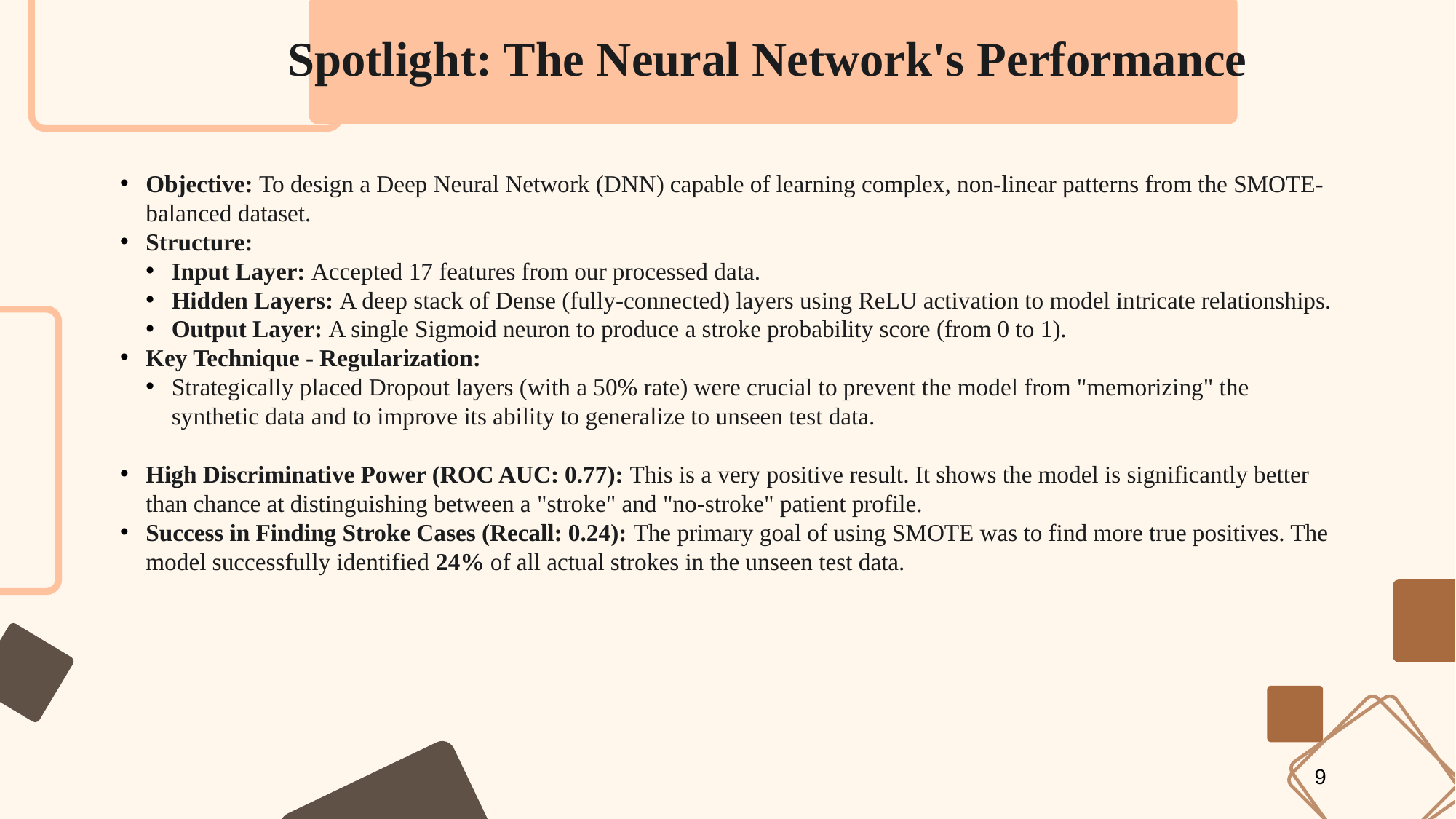

Spotlight: The Neural Network's Performance

Objective: To design a Deep Neural Network (DNN) capable of learning complex, non-linear patterns from the SMOTE-balanced dataset.
Structure:
Input Layer: Accepted 17 features from our processed data.
Hidden Layers: A deep stack of Dense (fully-connected) layers using ReLU activation to model intricate relationships.
Output Layer: A single Sigmoid neuron to produce a stroke probability score (from 0 to 1).
Key Technique - Regularization:
Strategically placed Dropout layers (with a 50% rate) were crucial to prevent the model from "memorizing" the synthetic data and to improve its ability to generalize to unseen test data.

High Discriminative Power (ROC AUC: 0.77): This is a very positive result. It shows the model is significantly better than chance at distinguishing between a "stroke" and "no-stroke" patient profile.
Success in Finding Stroke Cases (Recall: 0.24): The primary goal of using SMOTE was to find more true positives. The model successfully identified 24% of all actual strokes in the unseen test data.

9